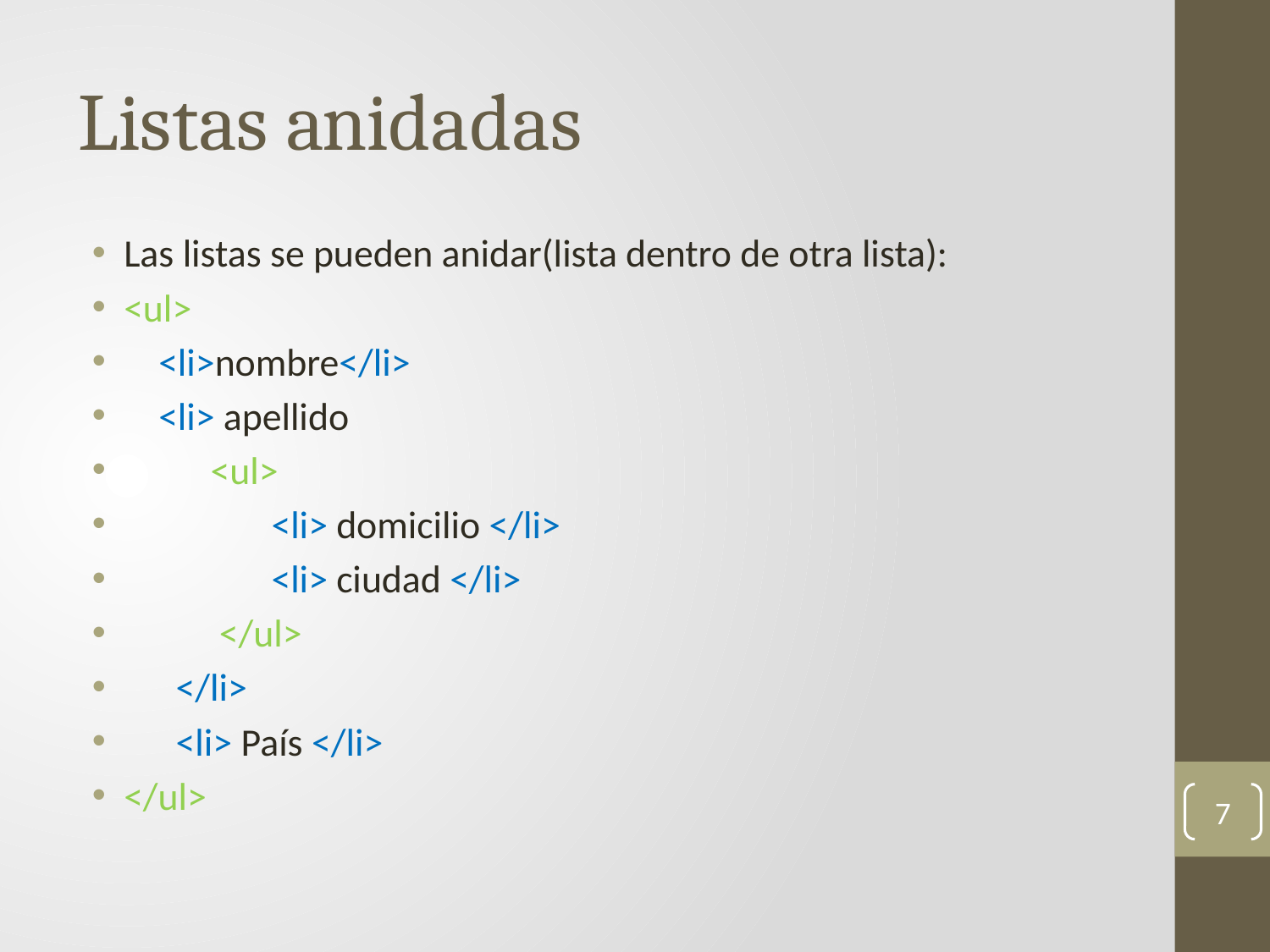

# Listas anidadas
Las listas se pueden anidar(lista dentro de otra lista):
<ul>
    <li>nombre</li>
    <li> apellido
          <ul>
                 <li> domicilio </li>
                 <li> ciudad </li>
           </ul>
      </li>
      <li> País </li>
</ul>
7